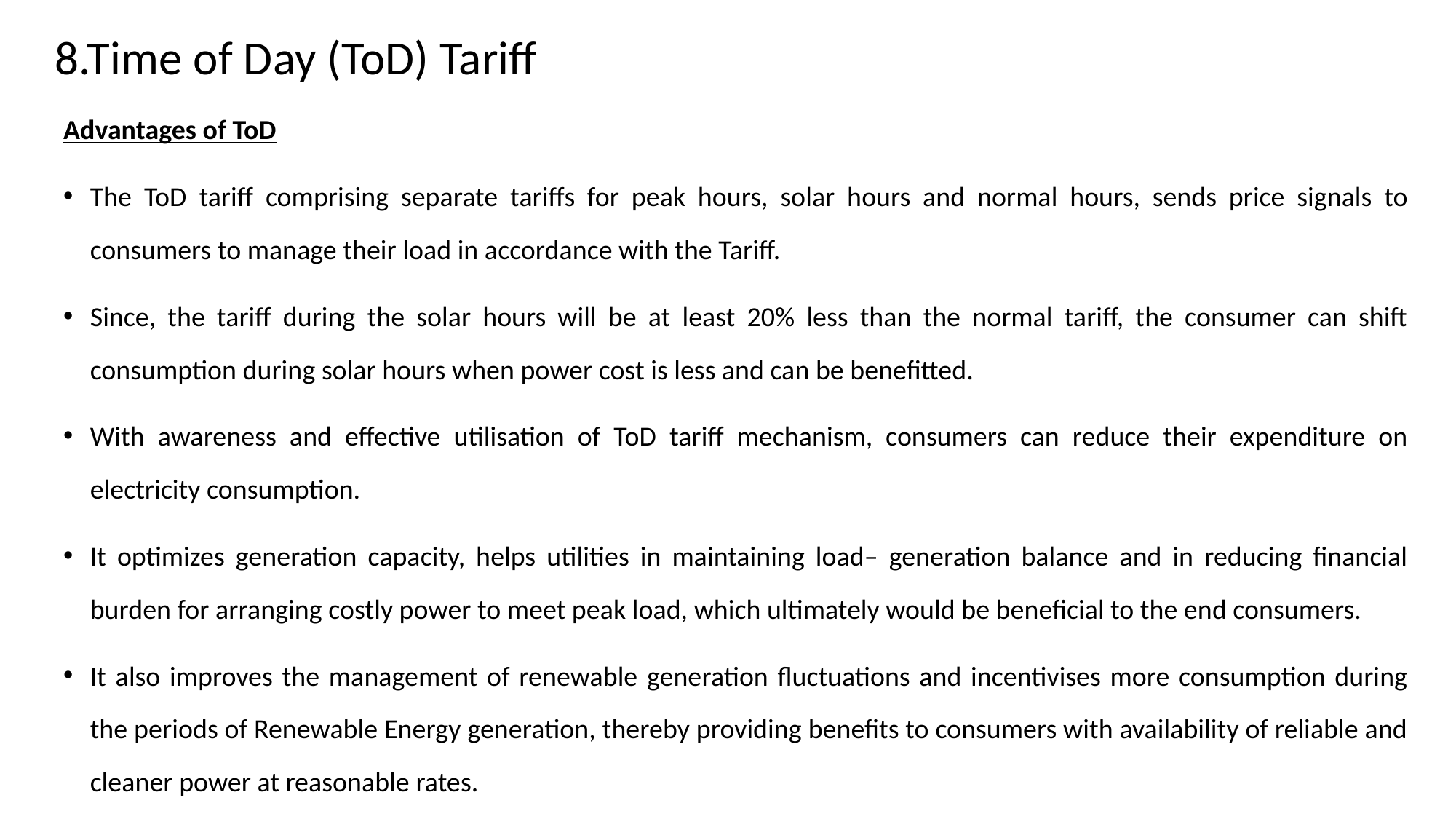

# 8.Time of Day (ToD) Tariff
Advantages of ToD
The ToD tariff comprising separate tariffs for peak hours, solar hours and normal hours, sends price signals to consumers to manage their load in accordance with the Tariff.
Since, the tariff during the solar hours will be at least 20% less than the normal tariff, the consumer can shift consumption during solar hours when power cost is less and can be benefitted.
With awareness and effective utilisation of ToD tariff mechanism, consumers can reduce their expenditure on electricity consumption.
It optimizes generation capacity, helps utilities in maintaining load– generation balance and in reducing financial burden for arranging costly power to meet peak load, which ultimately would be beneficial to the end consumers.
It also improves the management of renewable generation fluctuations and incentivises more consumption during the periods of Renewable Energy generation, thereby providing benefits to consumers with availability of reliable and cleaner power at reasonable rates.